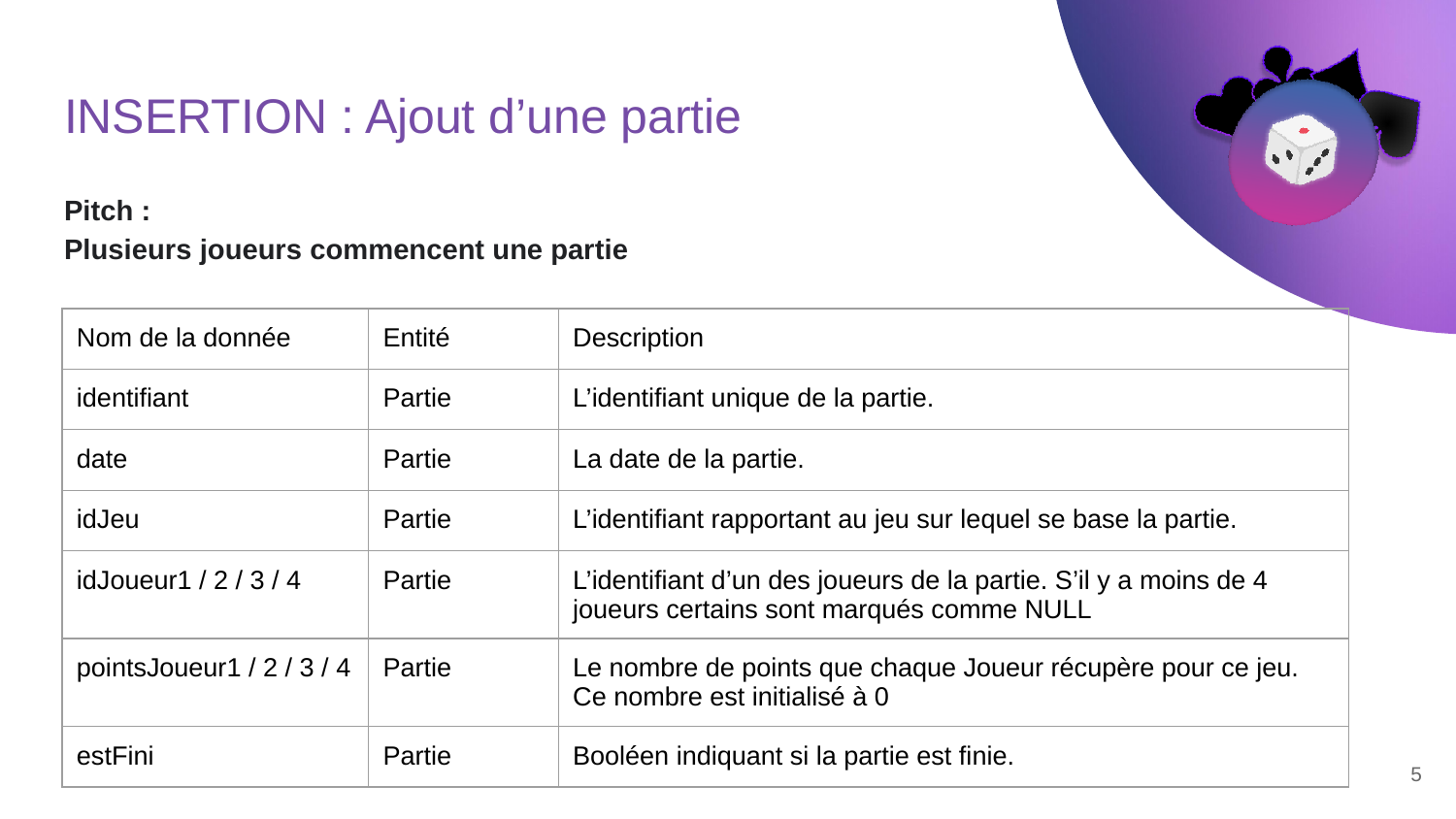

# INSERTION : Ajout d’une partie
Pitch :
Plusieurs joueurs commencent une partie
| Nom de la donnée | Entité | Description |
| --- | --- | --- |
| identifiant | Partie | L’identifiant unique de la partie. |
| date | Partie | La date de la partie. |
| idJeu | Partie | L’identifiant rapportant au jeu sur lequel se base la partie. |
| idJoueur1 / 2 / 3 / 4 | Partie | L’identifiant d’un des joueurs de la partie. S’il y a moins de 4 joueurs certains sont marqués comme NULL |
| pointsJoueur1 / 2 / 3 / 4 | Partie | Le nombre de points que chaque Joueur récupère pour ce jeu. Ce nombre est initialisé à 0 |
| estFini | Partie | Booléen indiquant si la partie est finie. |
5